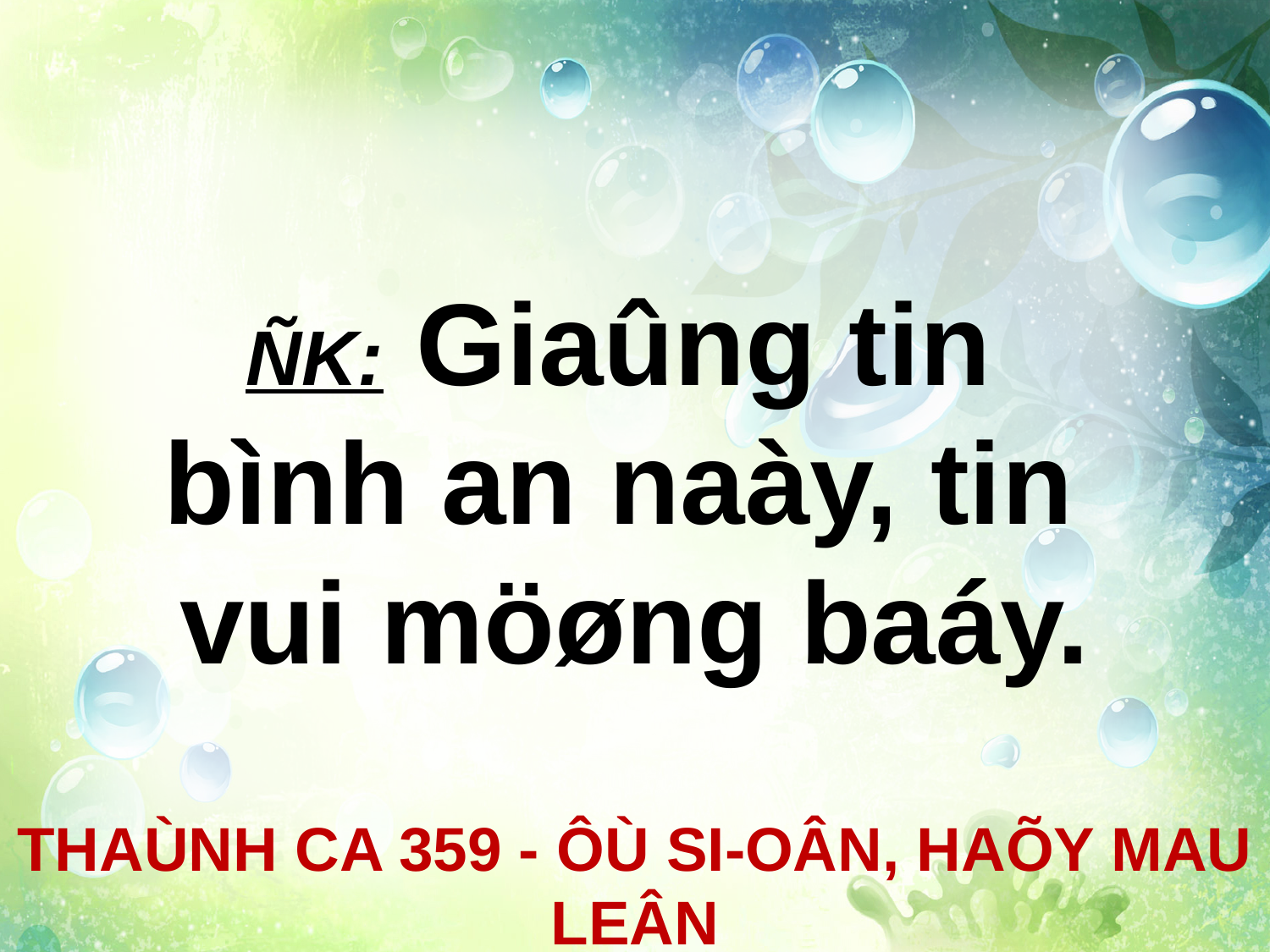

ÑK: Giaûng tin
bình an naày, tin
vui möøng baáy.
THAÙNH CA 359 - ÔÙ SI-OÂN, HAÕY MAU LEÂN